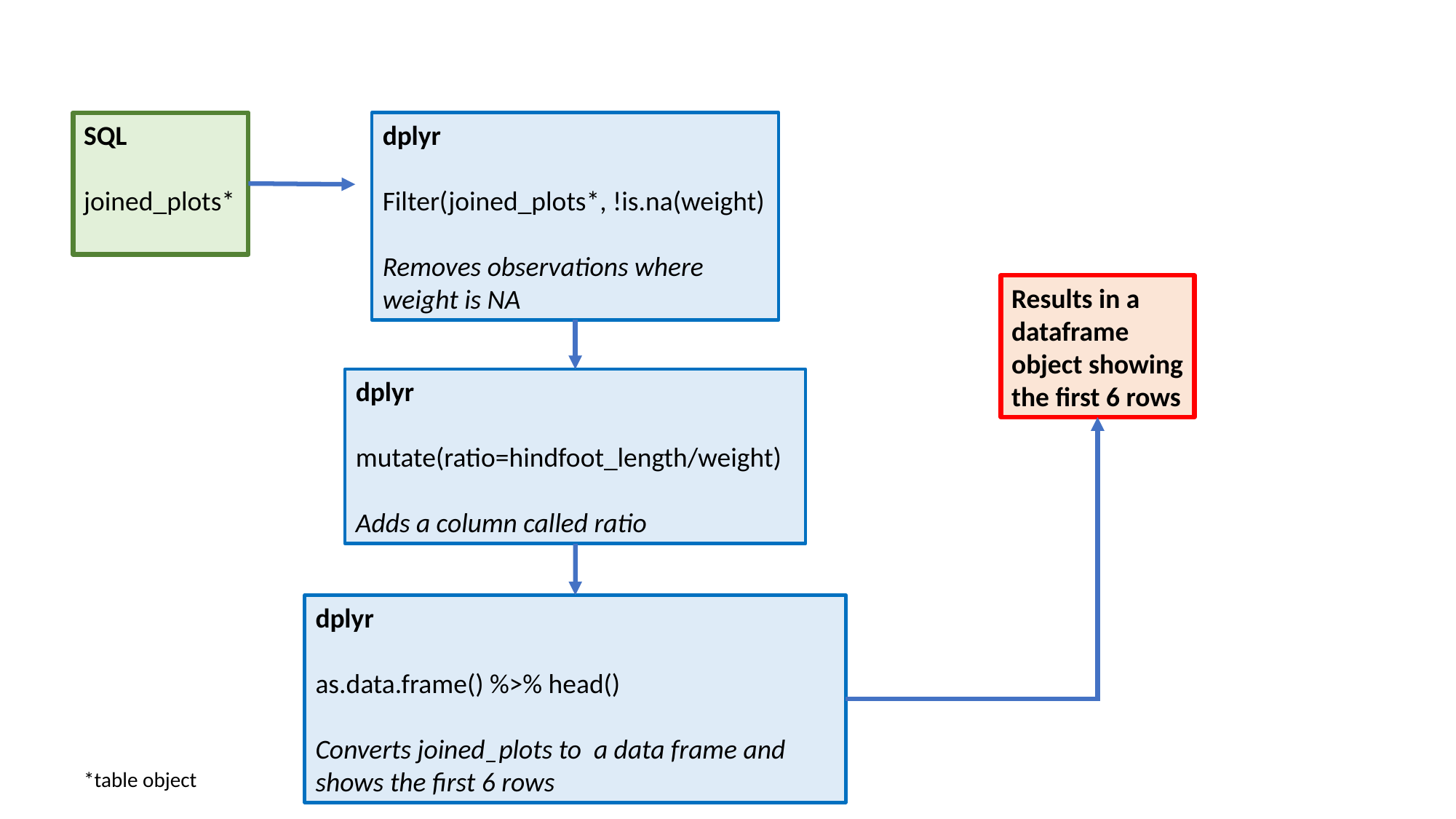

SQL

joined_plots*

dplyr

Filter(joined_plots*, !is.na(weight)

Removes observations where weight is NA
Results in a dataframe object showing the first 6 rows
dplyr

mutate(ratio=hindfoot_length/weight)

Adds a column called ratio
dplyr

as.data.frame() %>% head()

Converts joined_plots to  a data frame and shows the first 6 rows
*table object